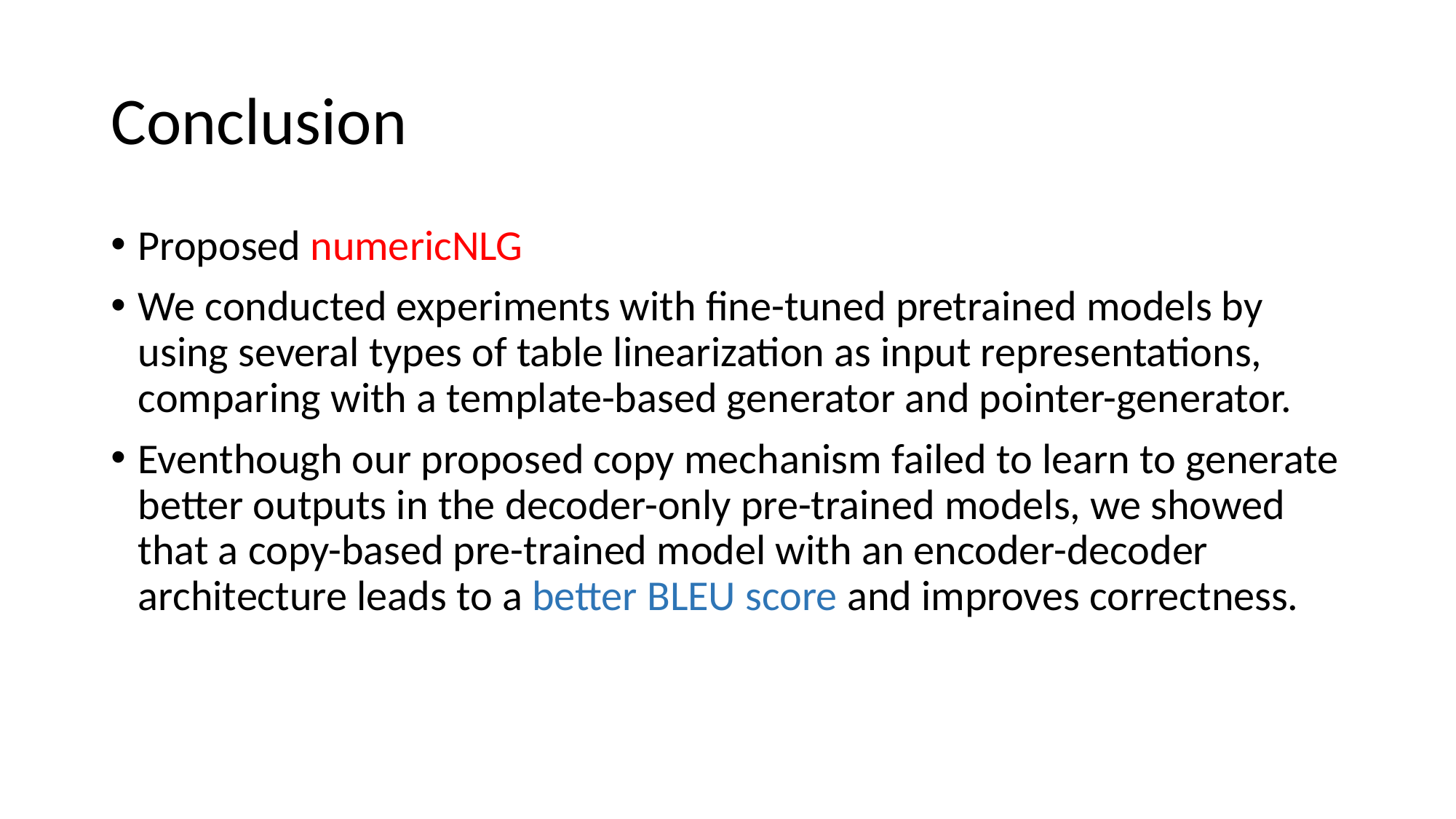

# Conclusion
Proposed numericNLG
We conducted experiments with fine-tuned pretrained models by using several types of table linearization as input representations, comparing with a template-based generator and pointer-generator.
Eventhough our proposed copy mechanism failed to learn to generate better outputs in the decoder-only pre-trained models, we showed that a copy-based pre-trained model with an encoder-decoder architecture leads to a better BLEU score and improves correctness.